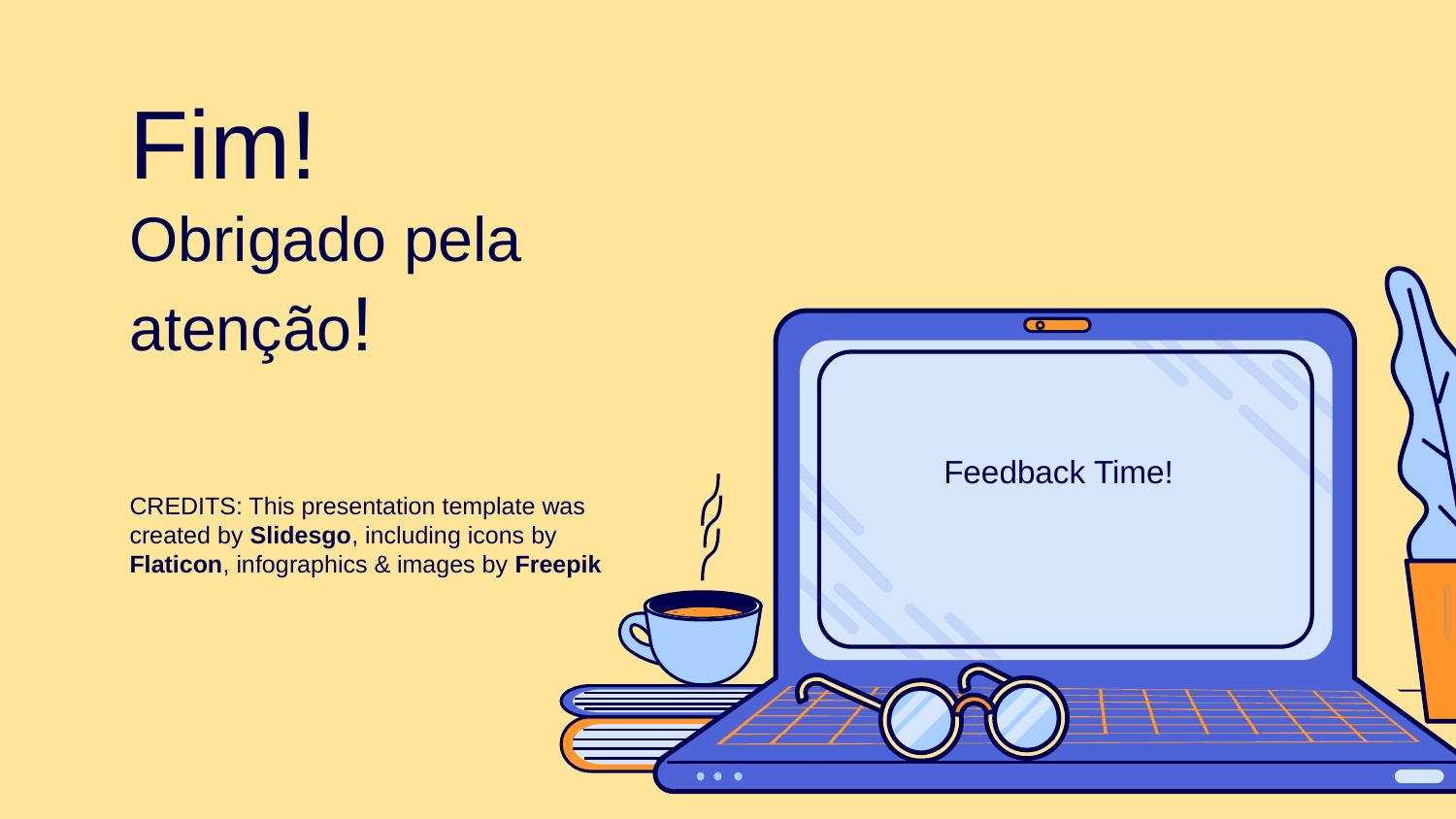

# Fim!
Obrigado pela atenção!

Feedback Time!